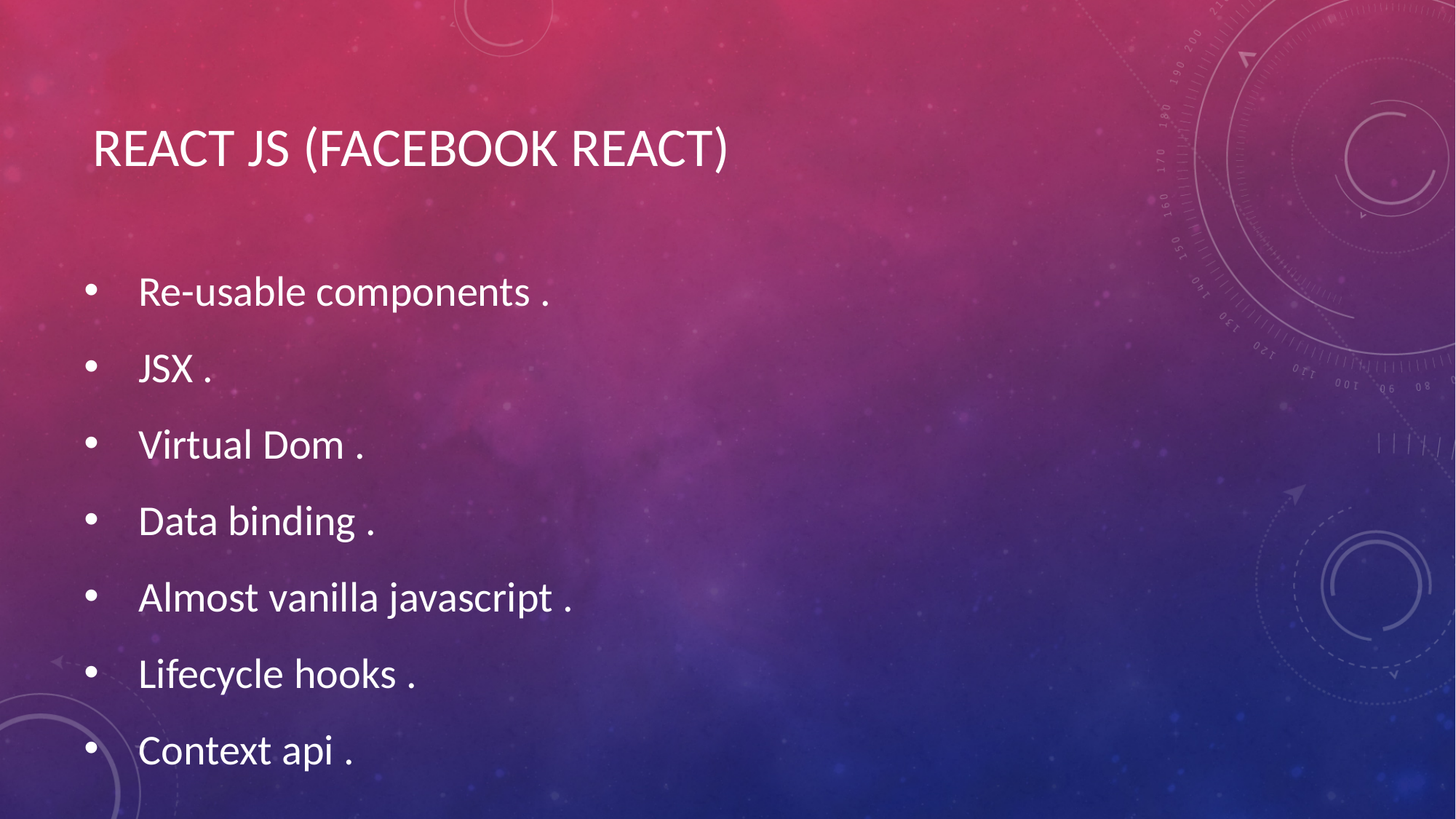

# REACT JS (FACEBOOK REACT)
Re-usable components .
JSX .
Virtual Dom .
Data binding .
Almost vanilla javascript .
Lifecycle hooks .
Context api .